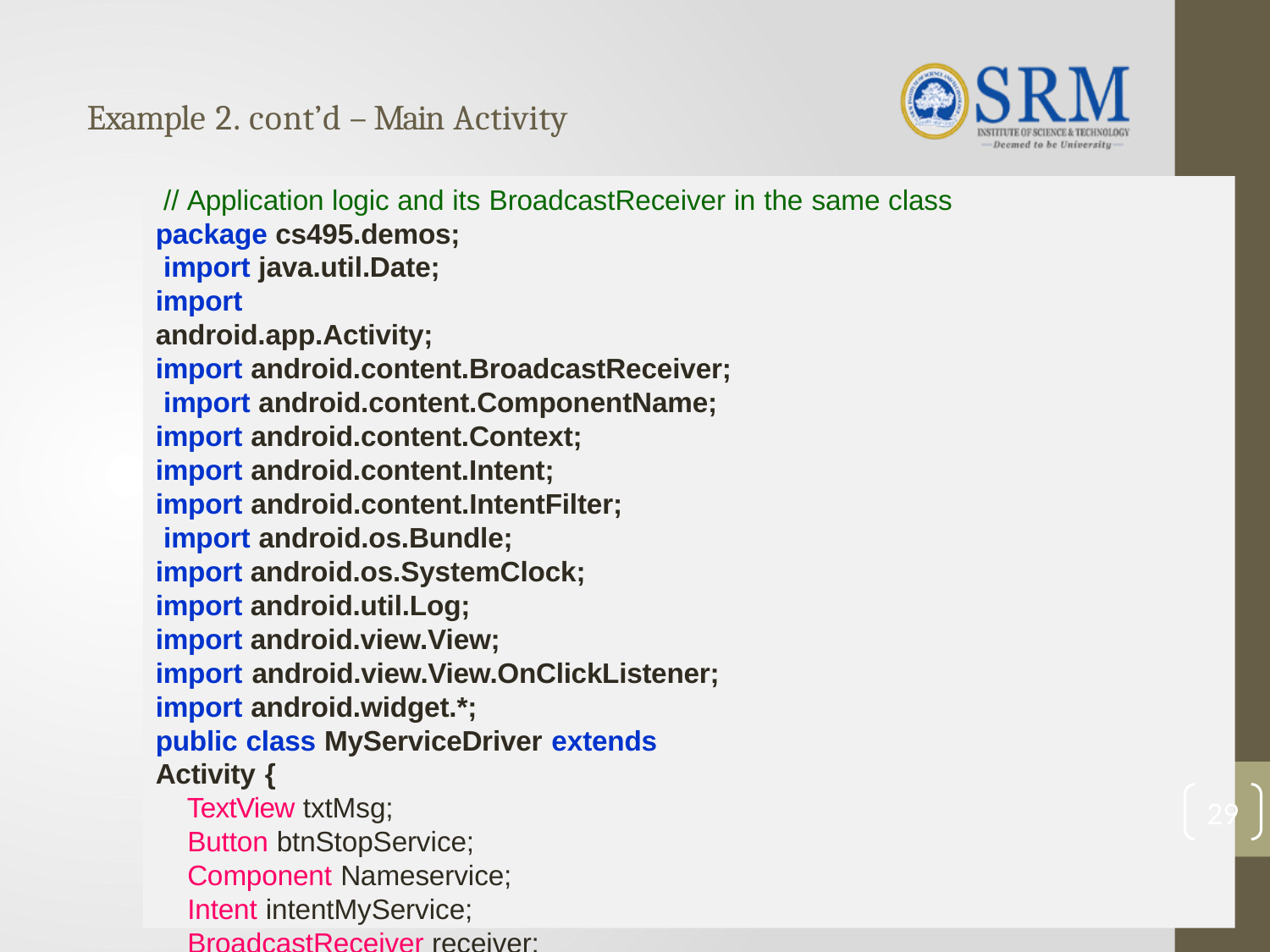

# Example 2. cont’d – Main Activity

// Application logic and its BroadcastReceiver in the same class
package cs495.demos;  import java.util.Date;
import android.app.Activity;
import android.content.BroadcastReceiver;  import android.content.ComponentName;  import android.content.Context;
import android.content.Intent;  import android.content.IntentFilter;  import android.os.Bundle;
import android.os.SystemClock;
import android.util.Log;
import android.view.View;
import android.view.View.OnClickListener;  import android.widget.*;
public class MyServiceDriver extends Activity {
TextView txtMsg;
Button btnStopService;  Component Nameservice;  Intent intentMyService;  BroadcastReceiver receiver;
29